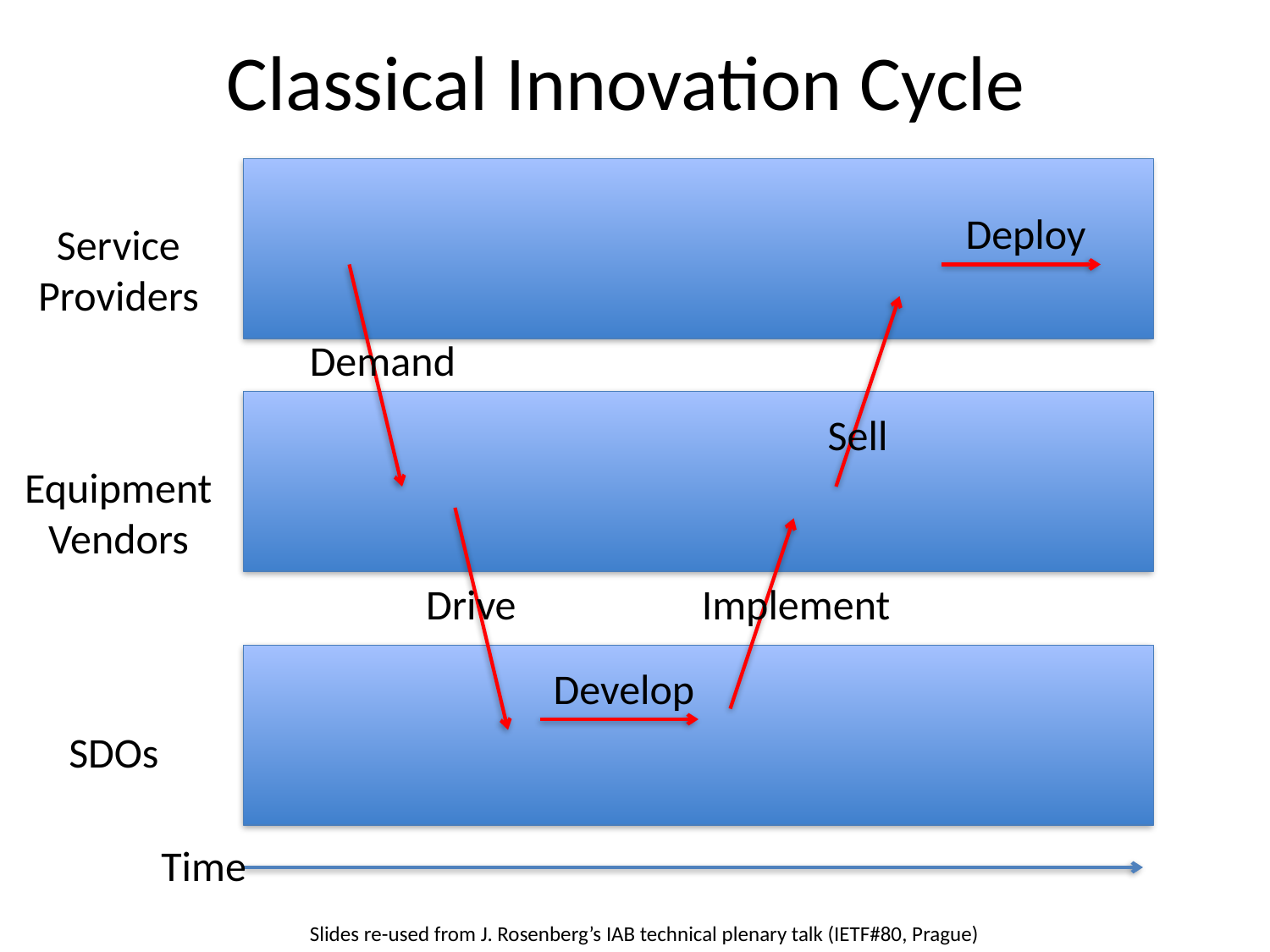

# Classical Innovation Cycle

Deploy
Service
Providers
Demand

Sell
Equipment
Vendors
Drive
Implement

Develop
SDOs
Time
Slides re-used from J. Rosenberg’s IAB technical plenary talk (IETF#80, Prague)